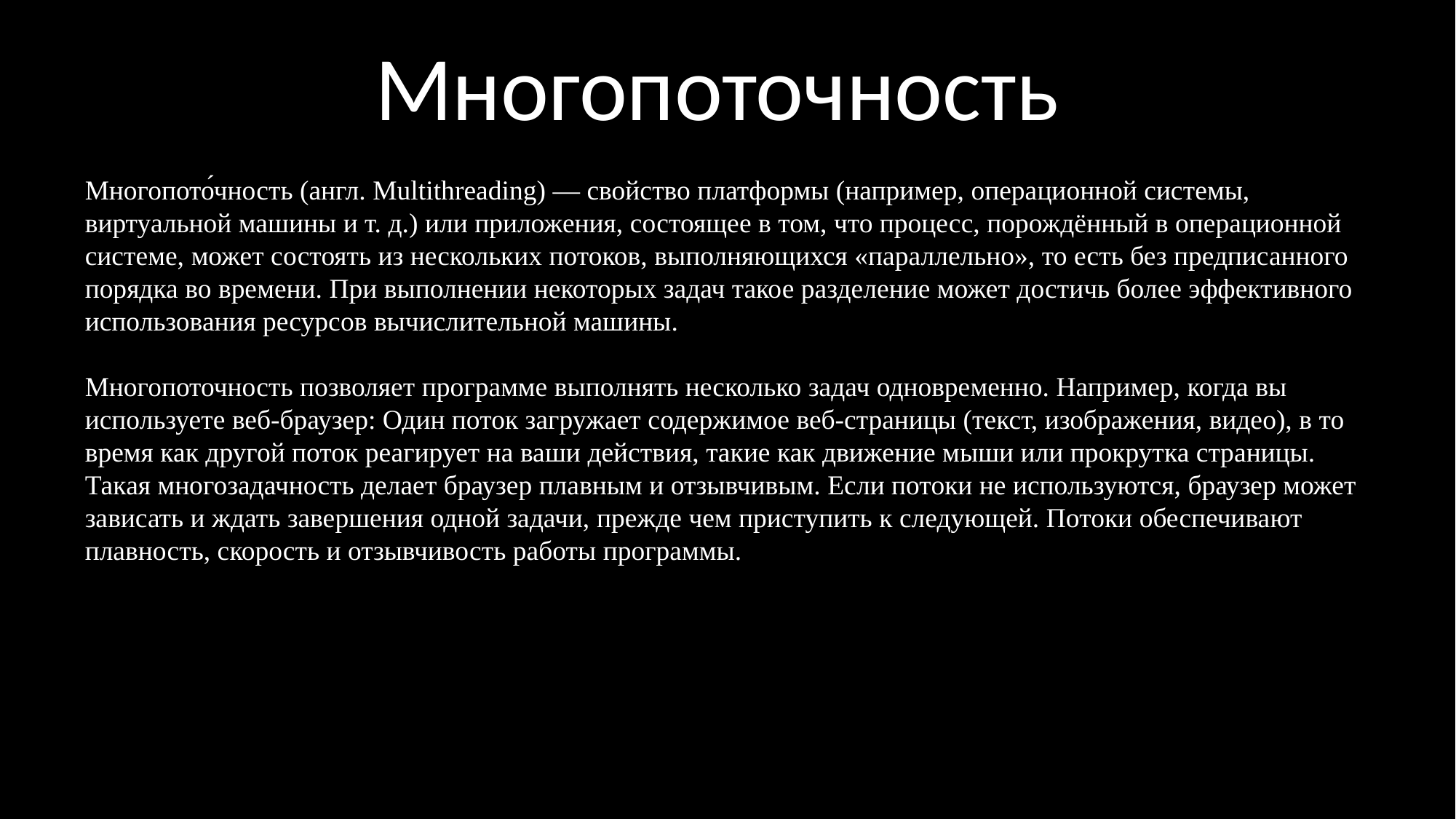

Многопоточность
Многопото́чность (англ. Multithreading) — свойство платформы (например, операционной системы, виртуальной машины и т. д.) или приложения, состоящее в том, что процесс, порождённый в операционной системе, может состоять из нескольких потоков, выполняющихся «параллельно», то есть без предписанного порядка во времени. При выполнении некоторых задач такое разделение может достичь более эффективного использования ресурсов вычислительной машины.

Многопоточность позволяет программе выполнять несколько задач одновременно. Например, когда вы используете веб-браузер: Один поток загружает содержимое веб-страницы (текст, изображения, видео), в то время как другой поток реагирует на ваши действия, такие как движение мыши или прокрутка страницы. Такая многозадачность делает браузер плавным и отзывчивым. Если потоки не используются, браузер может зависать и ждать завершения одной задачи, прежде чем приступить к следующей. Потоки обеспечивают плавность, скорость и отзывчивость работы программы.